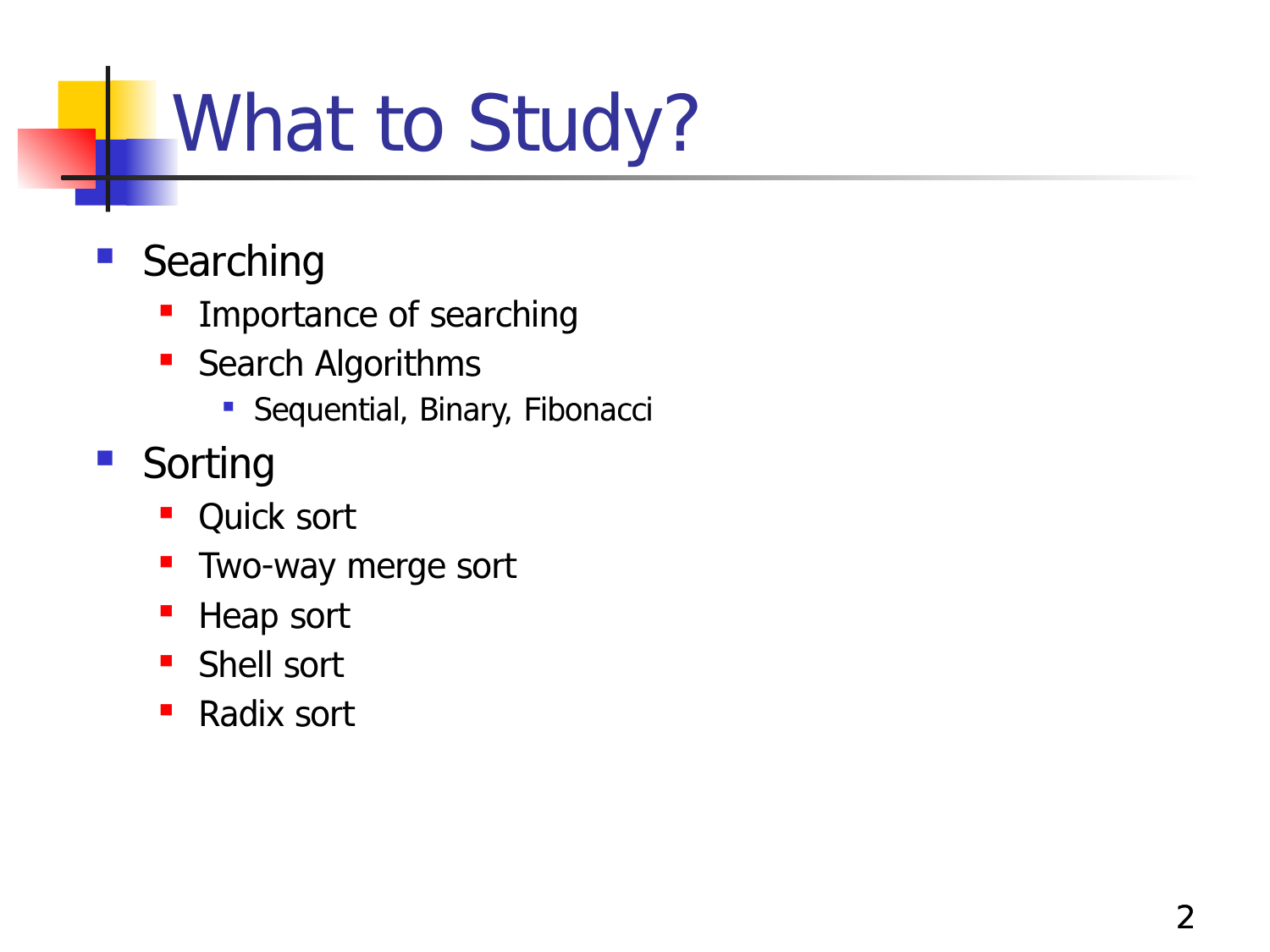

# What to Study?
Searching
Importance of searching
Search Algorithms
Sequential, Binary, Fibonacci
Sorting
Quick sort
Two-way merge sort
Heap sort
Shell sort
Radix sort

2
2